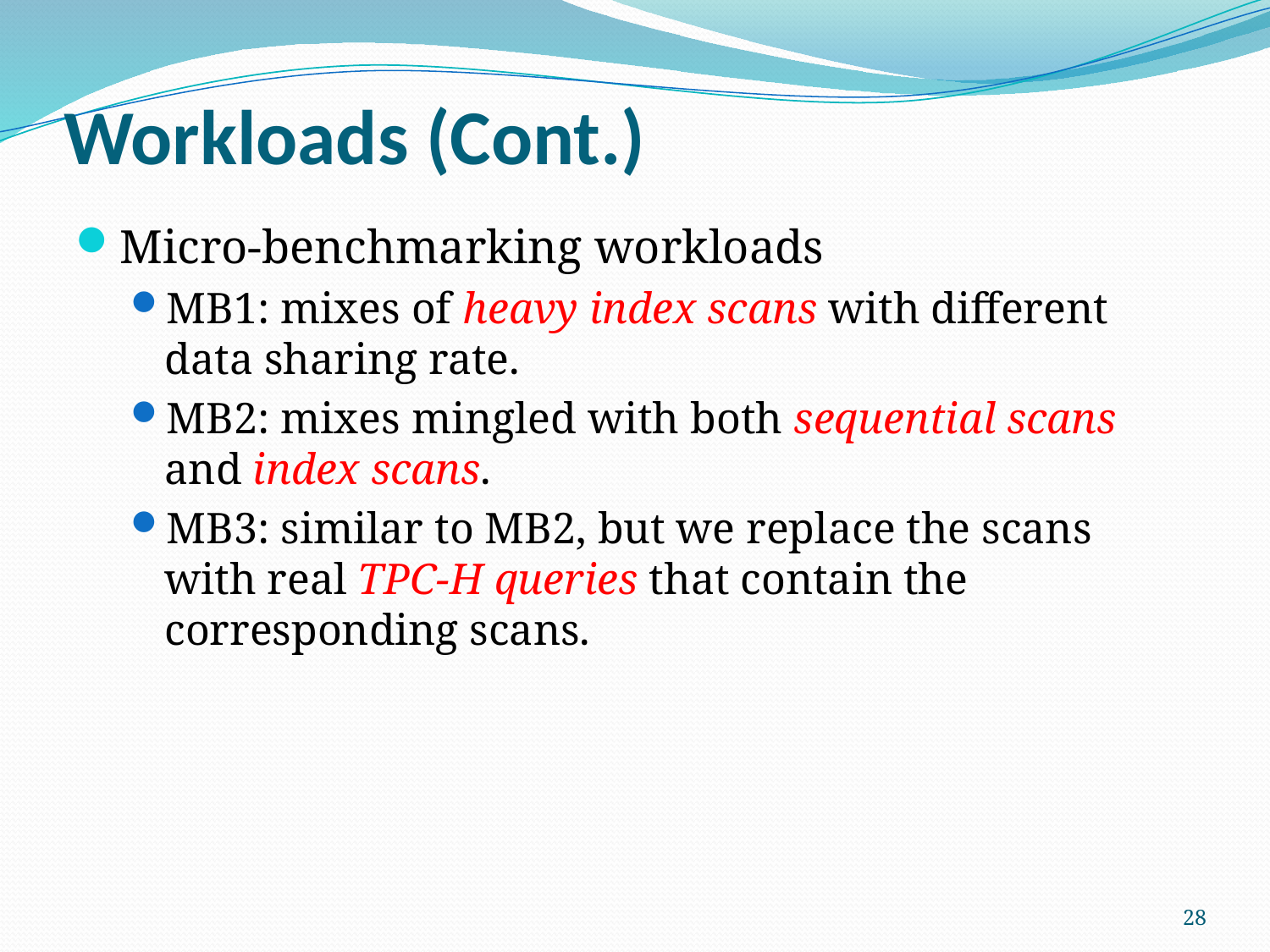

# Workloads (Cont.)
Micro-benchmarking workloads
MB1: mixes of heavy index scans with different data sharing rate.
MB2: mixes mingled with both sequential scans and index scans.
MB3: similar to MB2, but we replace the scans with real TPC-H queries that contain the corresponding scans.
28